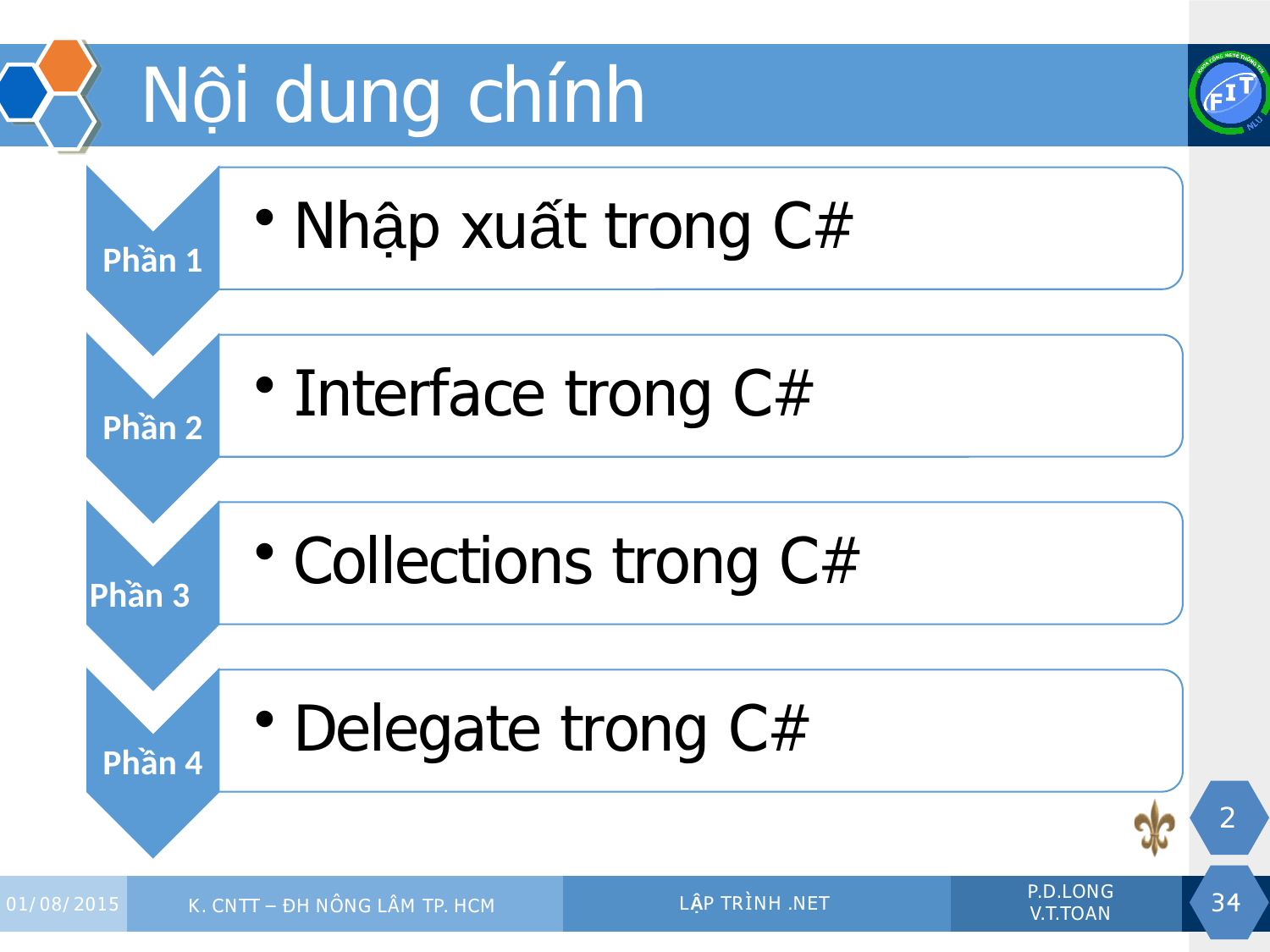

# Nội dung chính
Phần 1
Nhập xuất trong C#
Phần 2
Interface trong C#
Phần 3
Collections trong C#
Phần 4
Delegate trong C#
2
01/08/2015
K. CNTT – ĐH NÔNG LÂM TP. HCM